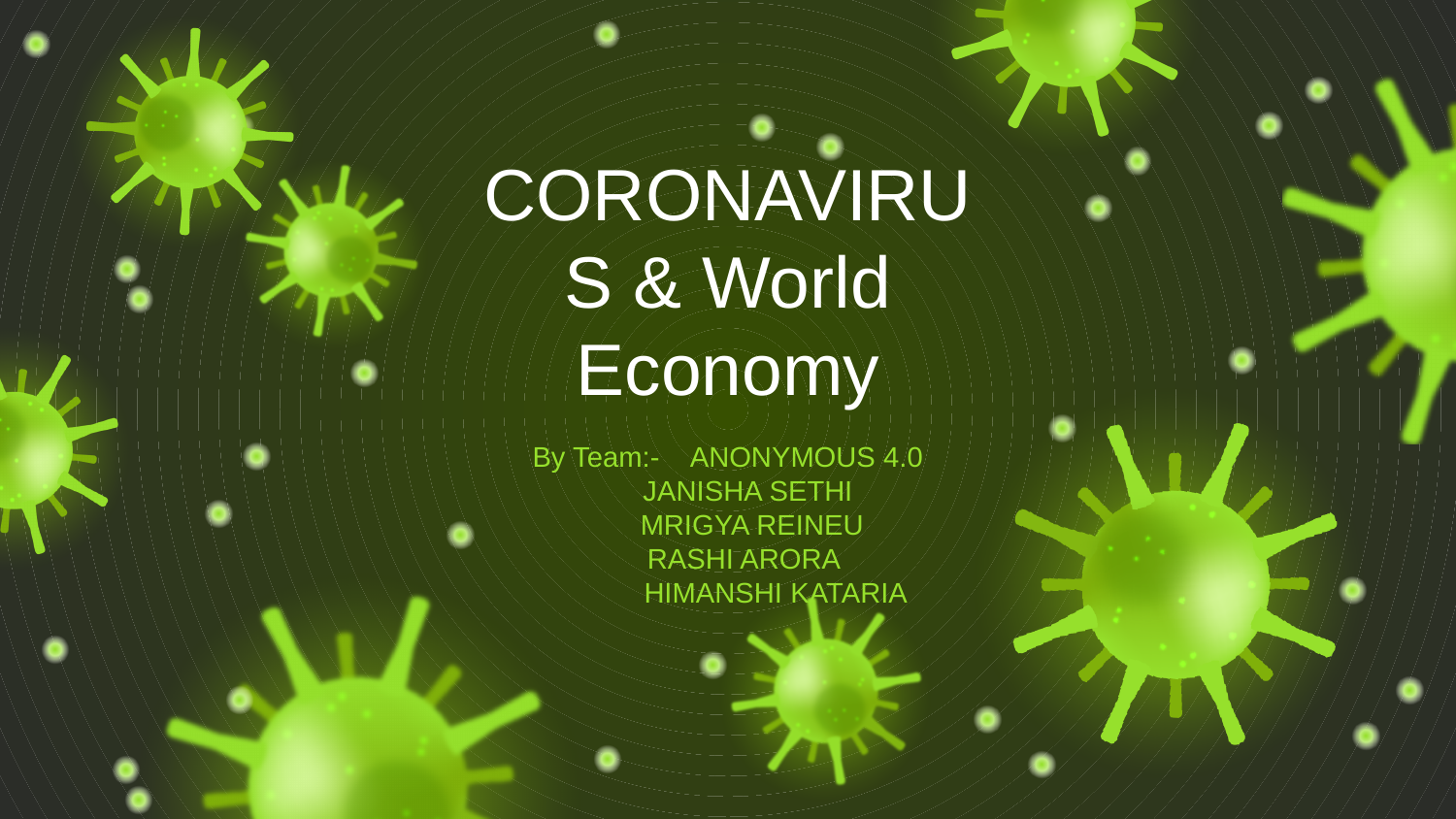

# CORONAVIRUS & World Economy
By Team:-    ANONYMOUS 4.0
     JANISHA SETHI
      MRIGYA REINEU
    RASHI ARORA
            HIMANSHI KATARIA